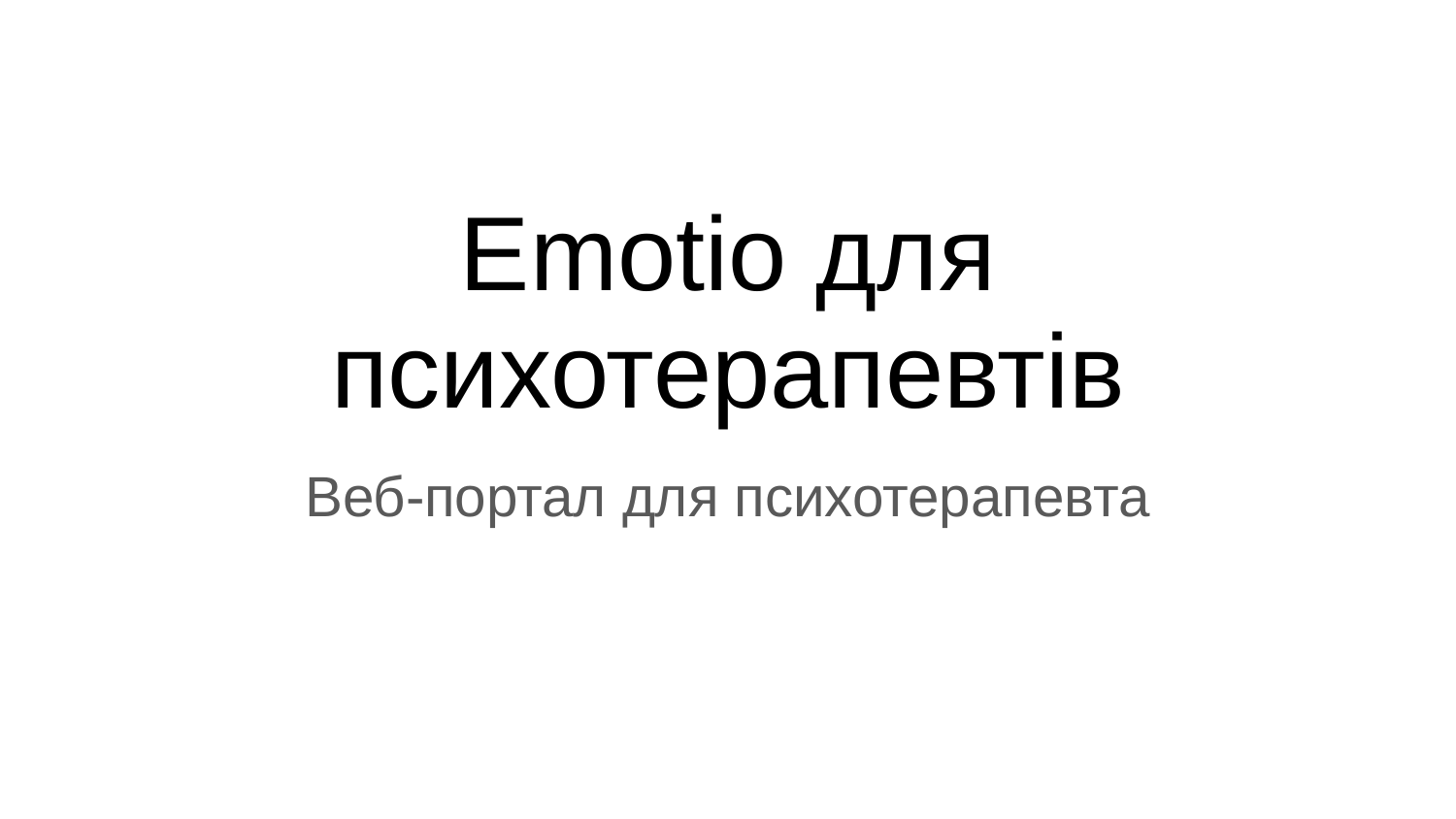

# Emotio для психотерапевтів
Веб-портал для психотерапевта